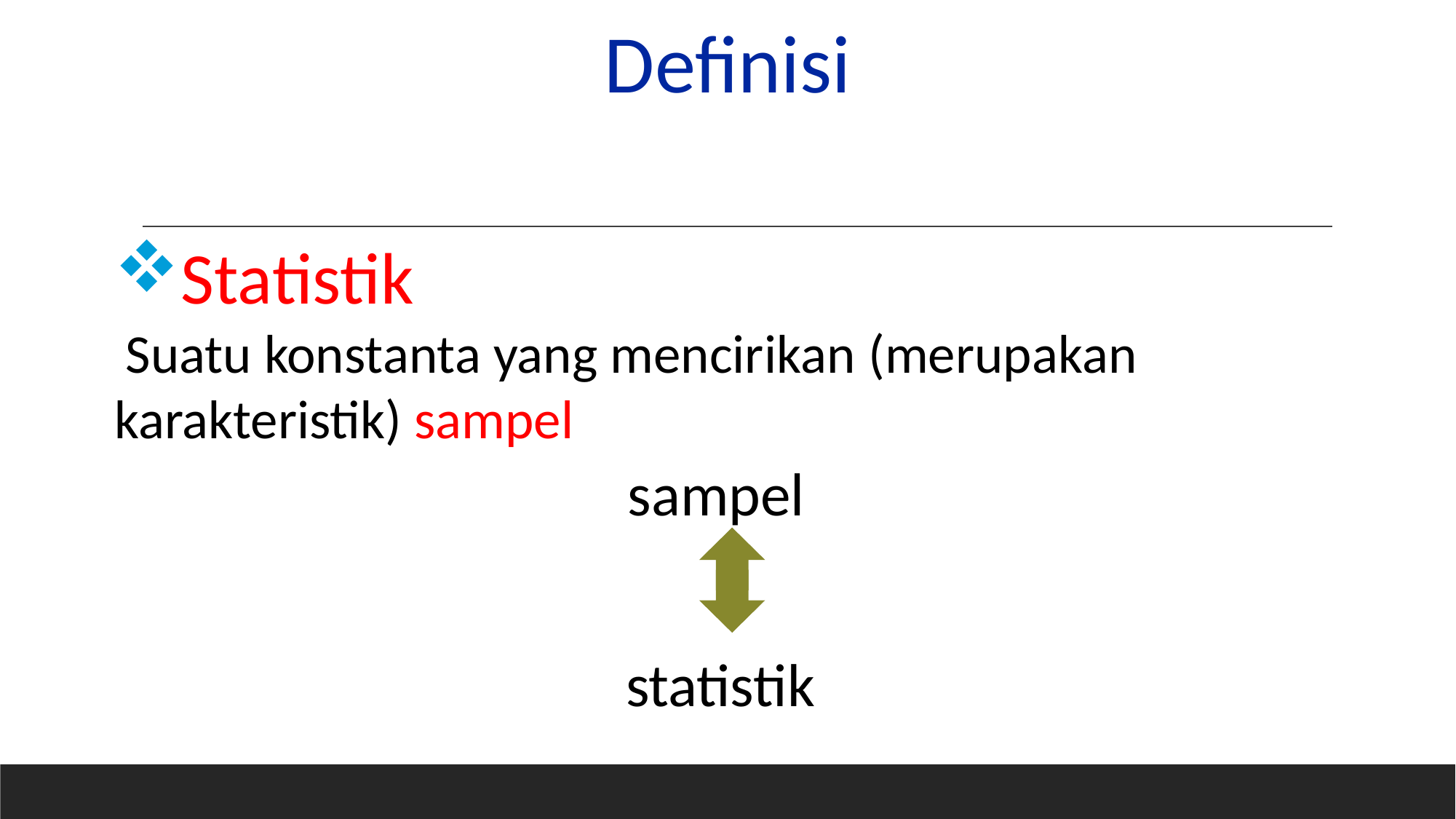

Definisi

Statistik
 Suatu konstanta yang mencirikan (merupakan karakteristik) sampel

sampel

statistik